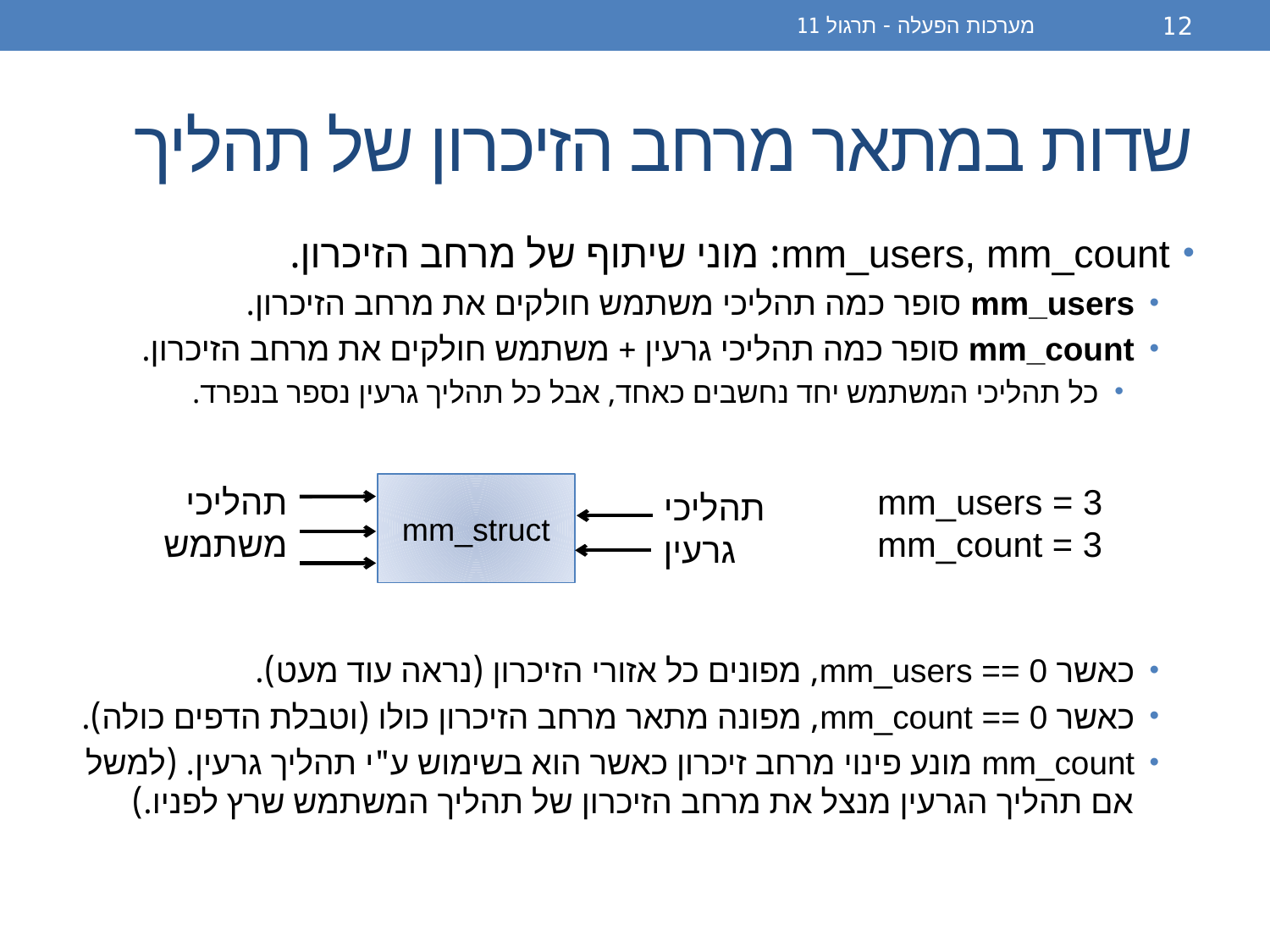

מערכות הפעלה - תרגול 11
12
# שדות במתאר מרחב הזיכרון של תהליך
mm_users, mm_count: מוני שיתוף של מרחב הזיכרון.
mm_users סופר כמה תהליכי משתמש חולקים את מרחב הזיכרון.
mm_count סופר כמה תהליכי גרעין + משתמש חולקים את מרחב הזיכרון.
כל תהליכי המשתמש יחד נחשבים כאחד, אבל כל תהליך גרעין נספר בנפרד.

כאשר mm_users == 0, מפונים כל אזורי הזיכרון (נראה עוד מעט).
כאשר mm_count == 0, מפונה מתאר מרחב הזיכרון כולו (וטבלת הדפים כולה).
mm_count מונע פינוי מרחב זיכרון כאשר הוא בשימוש ע"י תהליך גרעין. (למשל אם תהליך הגרעין מנצל את מרחב הזיכרון של תהליך המשתמש שרץ לפניו.)
תהליכי משתמש
mm_struct
תהליכי גרעין
mm_users = 3
mm_count = 3